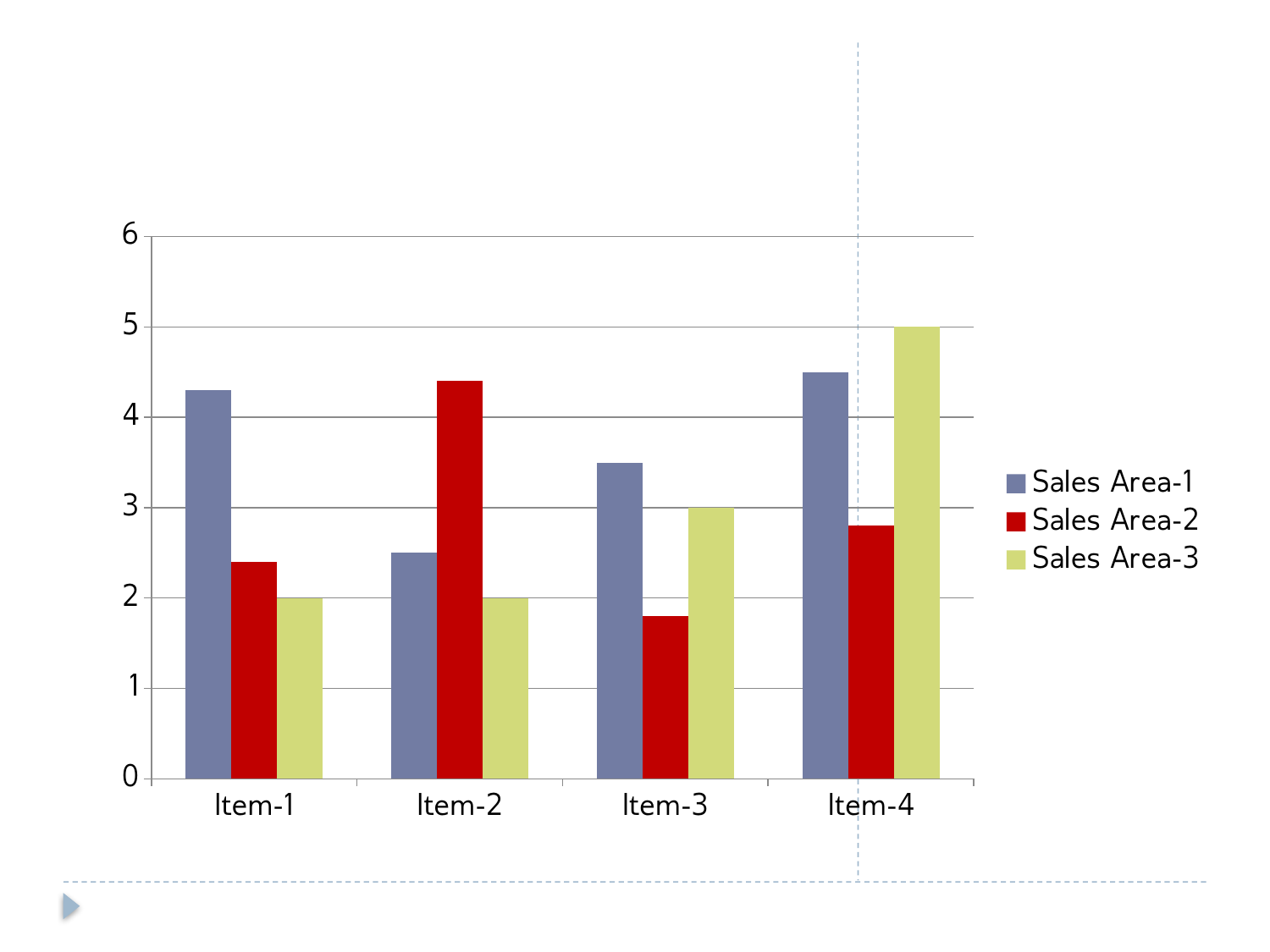

### Chart

| Category | Sales Area-1 | Sales Area-2 | Sales Area-3 |
|---|---|---|---|
| Item-1 | 4.3 | 2.4 | 2.0 |
| Item-2 | 2.5 | 4.4 | 2.0 |
| Item-3 | 3.5 | 1.8 | 3.0 |
| Item-4 | 4.5 | 2.8 | 5.0 |